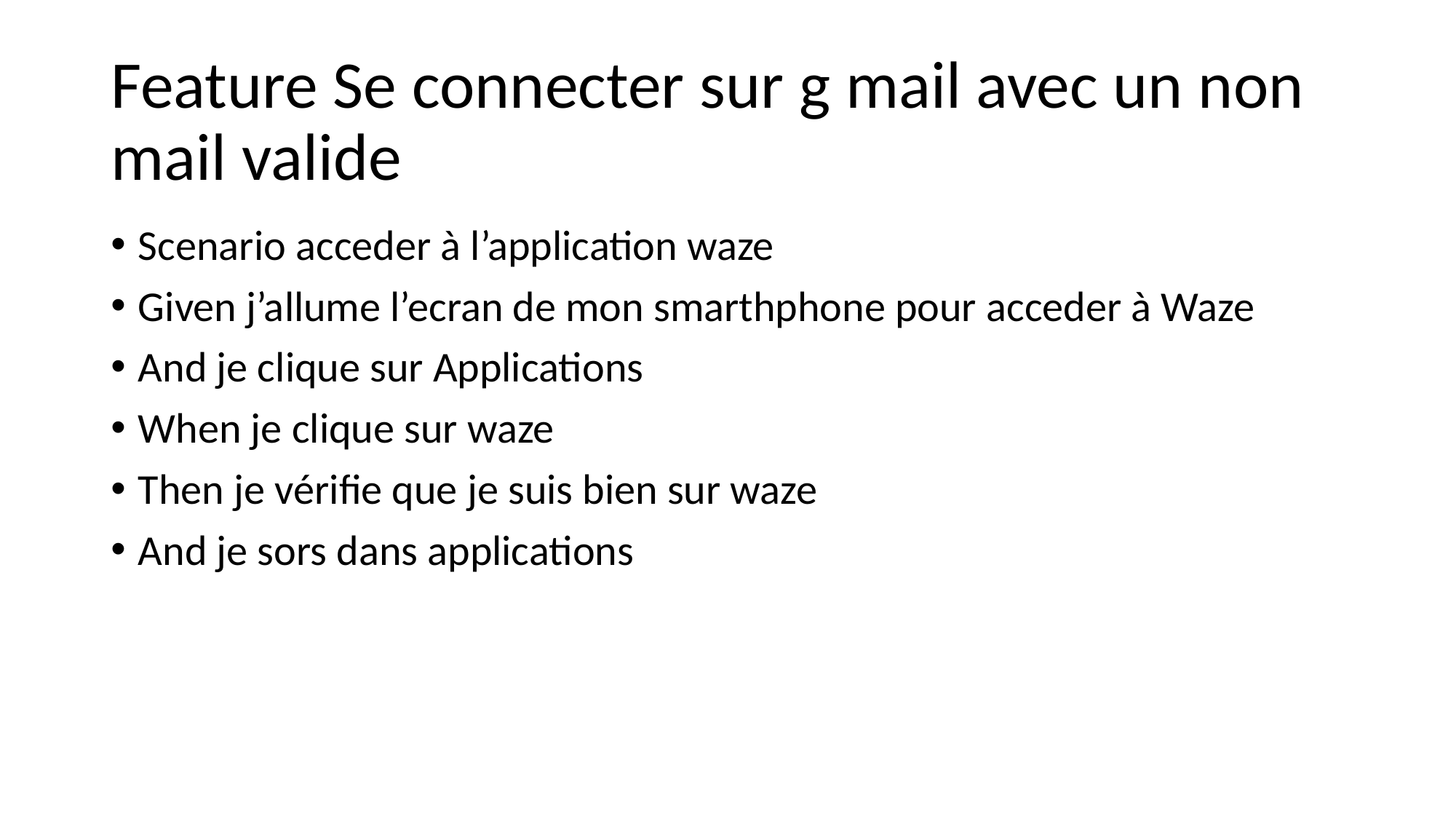

# Feature Se connecter sur g mail avec un non mail valide
Scenario acceder à l’application waze
Given j’allume l’ecran de mon smarthphone pour acceder à Waze
And je clique sur Applications
When je clique sur waze
Then je vérifie que je suis bien sur waze
And je sors dans applications